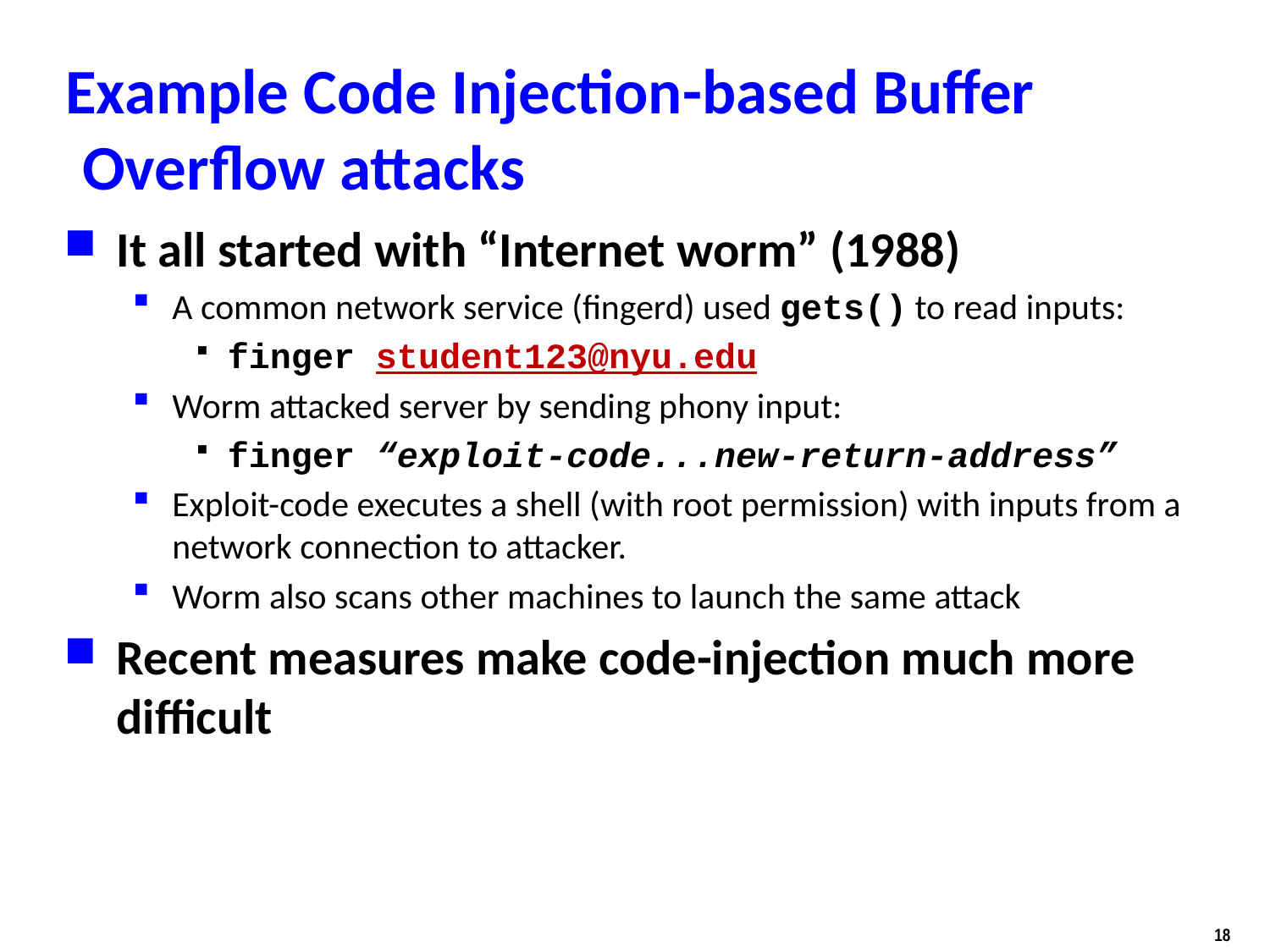

# Example Code Injection-based Buffer Overflow attacks
It all started with “Internet worm” (1988)
A common network service (fingerd) used gets() to read inputs:
finger student123@nyu.edu
Worm attacked server by sending phony input:
finger “exploit-code...new-return-address”
Exploit-code executes a shell (with root permission) with inputs from a network connection to attacker.
Worm also scans other machines to launch the same attack
Recent measures make code-injection much more difficult